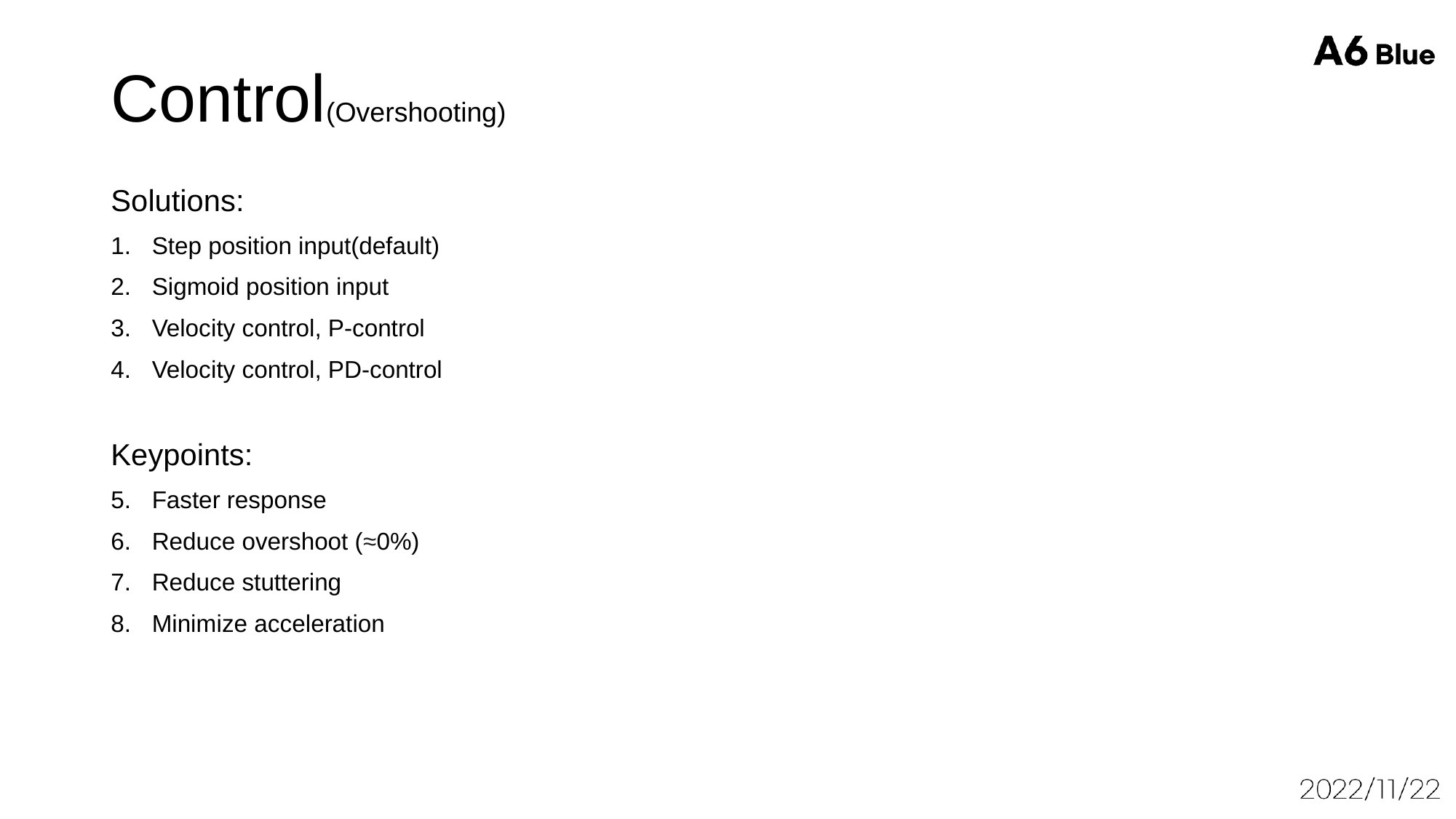

# Control(Overshooting)
Solutions:
Step position input(default)
Sigmoid position input
Velocity control, P-control
Velocity control, PD-control

Keypoints:
Faster response
Reduce overshoot (≈0%)
Reduce stuttering
Minimize acceleration